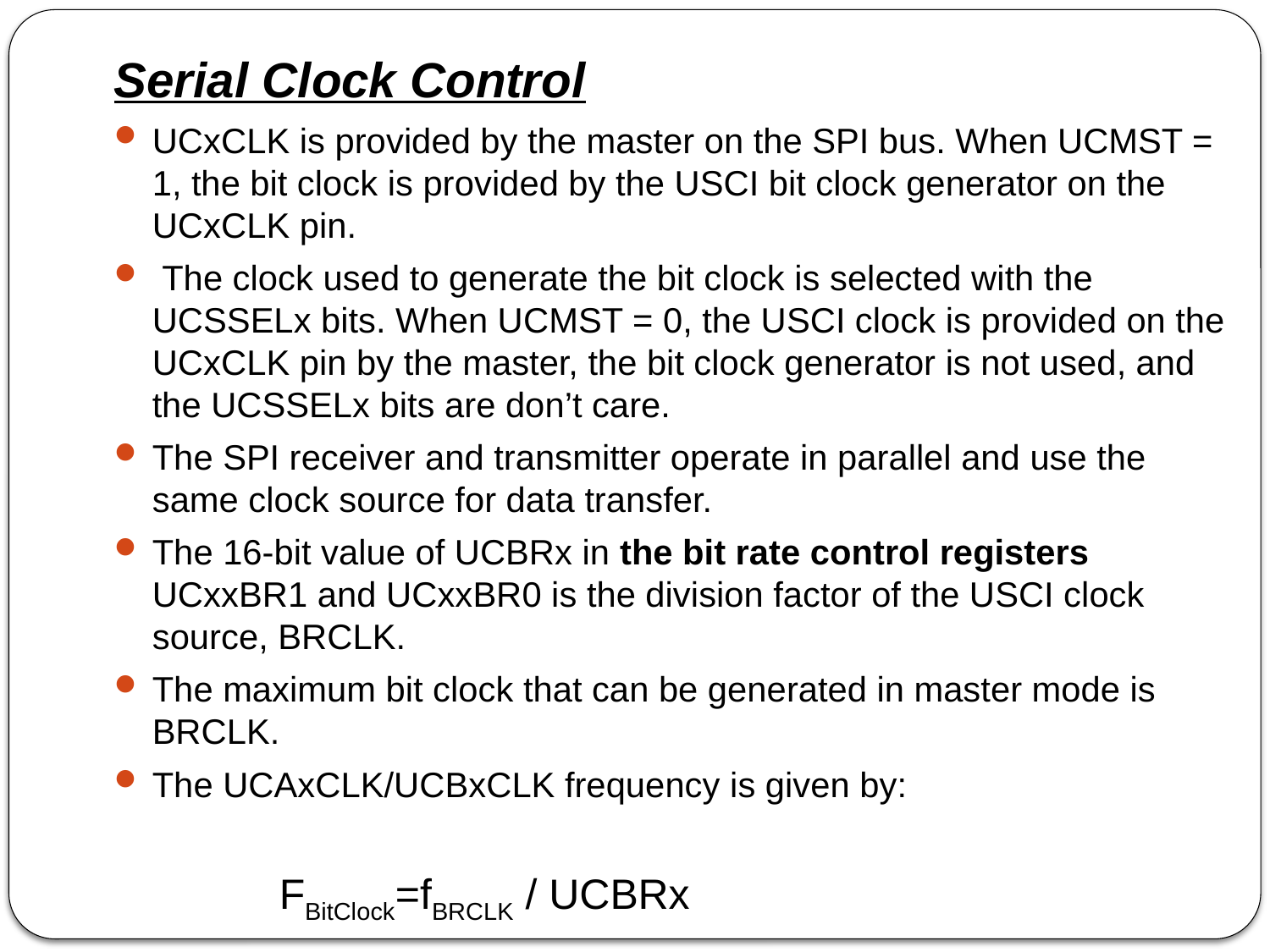

Serial Clock Control
UCxCLK is provided by the master on the SPI bus. When UCMST = 1, the bit clock is provided by the USCI bit clock generator on the UCxCLK pin.
 The clock used to generate the bit clock is selected with the UCSSELx bits. When UCMST = 0, the USCI clock is provided on the UCxCLK pin by the master, the bit clock generator is not used, and the UCSSELx bits are don’t care.
The SPI receiver and transmitter operate in parallel and use the same clock source for data transfer.
The 16-bit value of UCBRx in the bit rate control registers UCxxBR1 and UCxxBR0 is the division factor of the USCI clock source, BRCLK.
The maximum bit clock that can be generated in master mode is BRCLK.
The UCAxCLK/UCBxCLK frequency is given by:

		FBitClock=fBRCLK / UCBRx